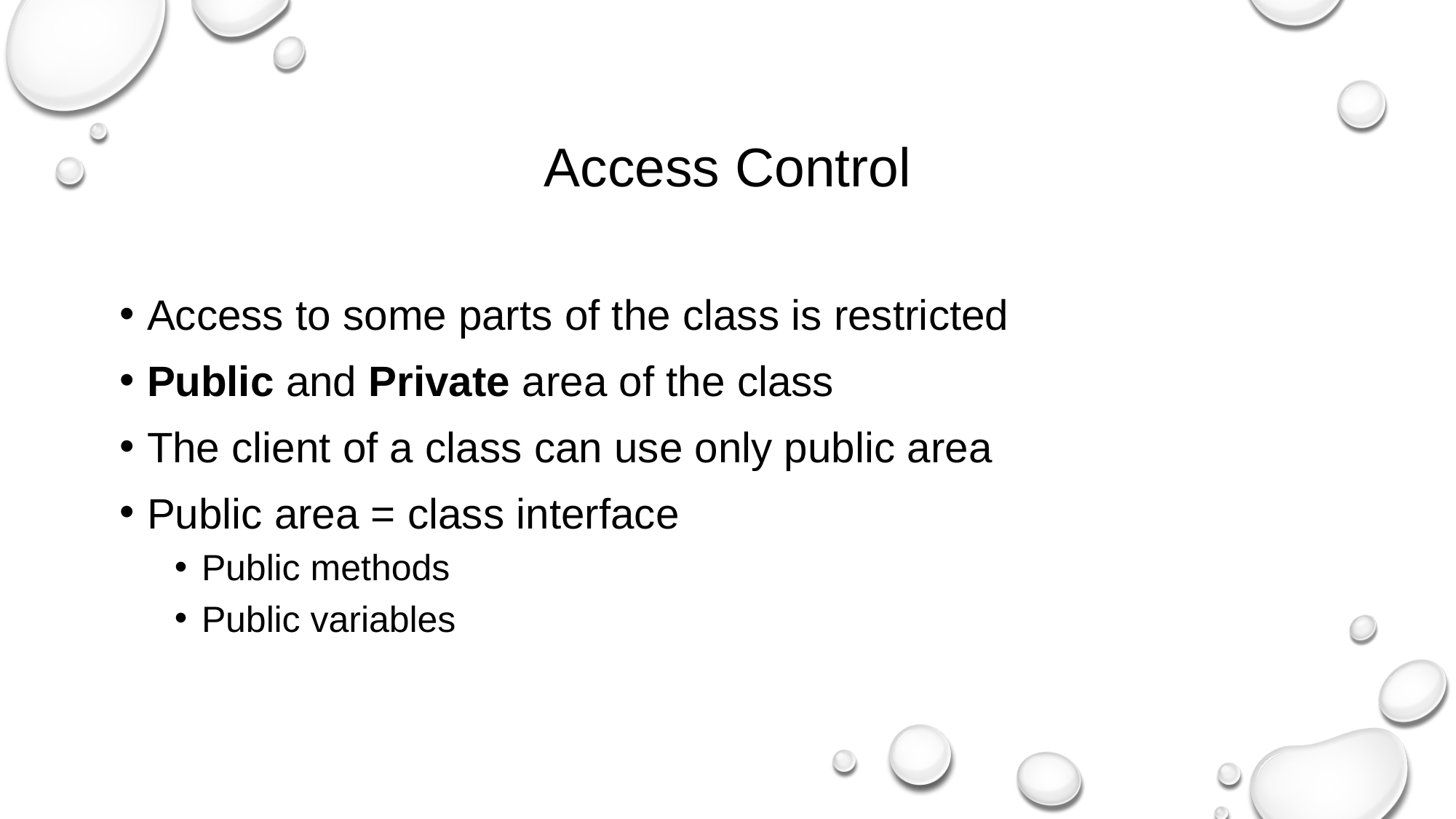

Access Control
Access to some parts of the class is restricted
Public and Private area of the class
The client of a class can use only public area
Public area = class interface
Public methods
Public variables